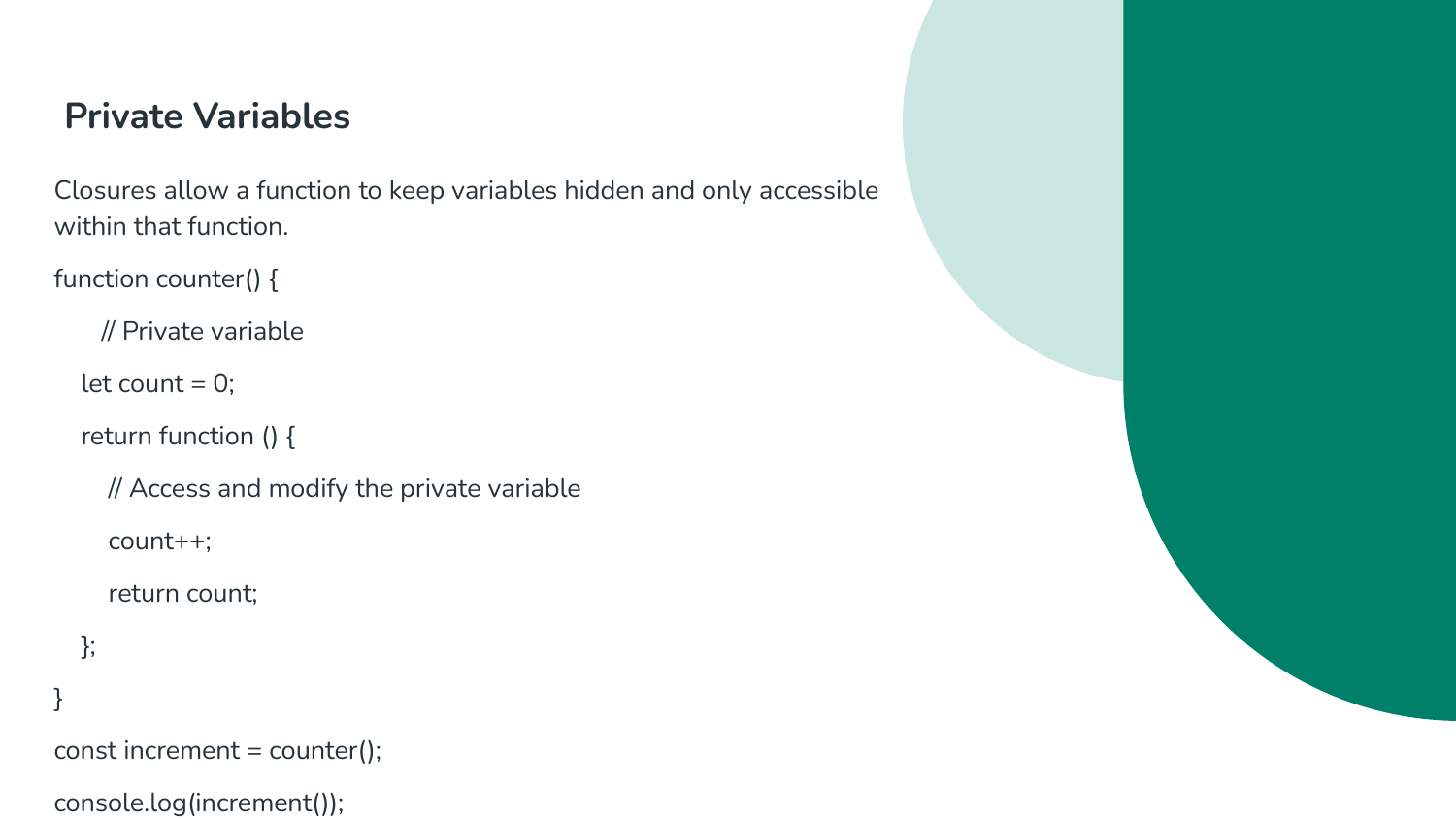

# Private Variables

Closures allow a function to keep variables hidden and only accessible within that function.
function counter() {
       // Private variable
    let count = 0;
    return function () {
        // Access and modify the private variable
        count++;
        return count;
    };
}
const increment = counter();
console.log(increment());